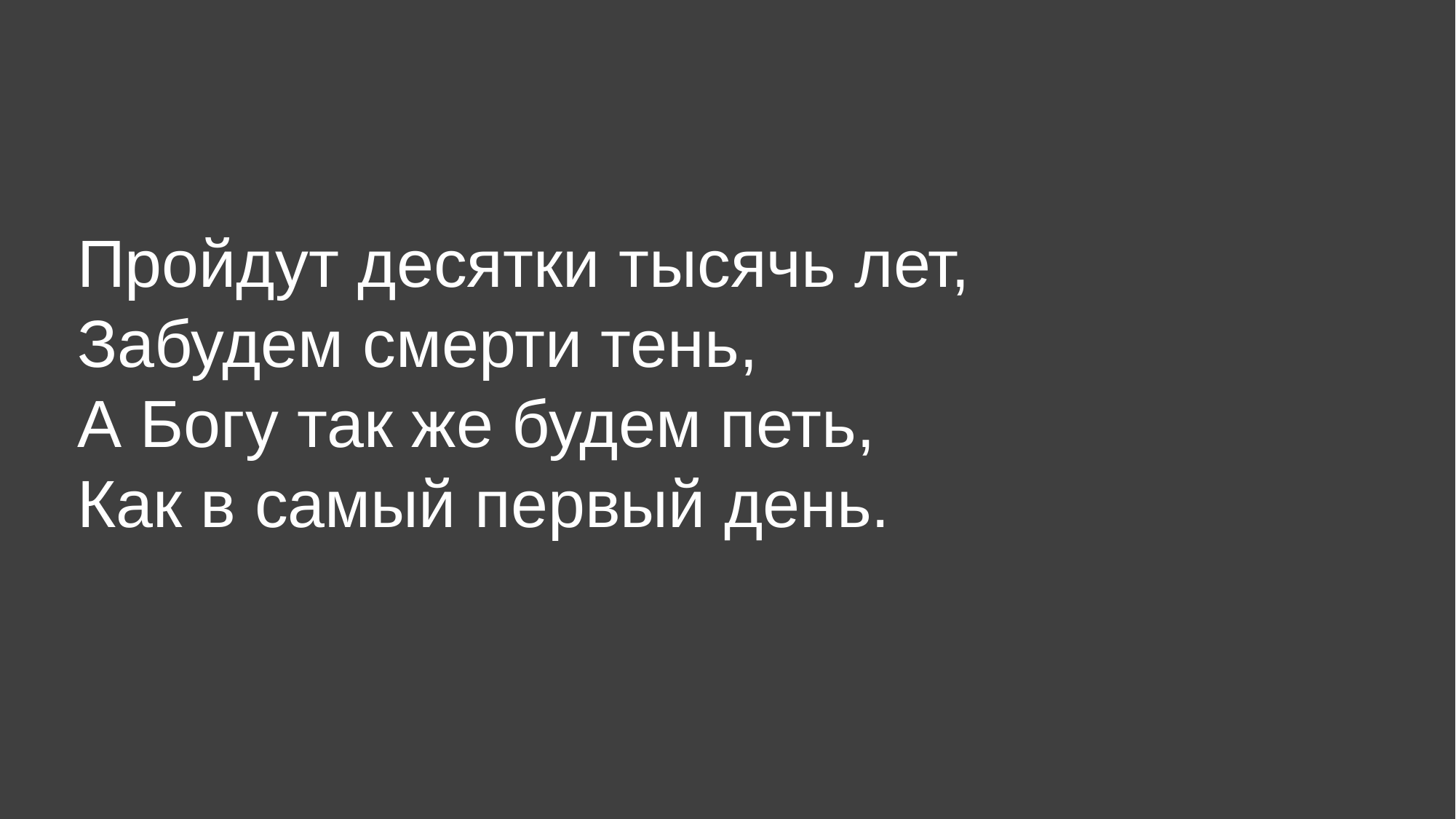

Пройдут десятки тысячь лет,
Забудем смерти тень,
А Богу так же будем петь,
Как в самый первый день.